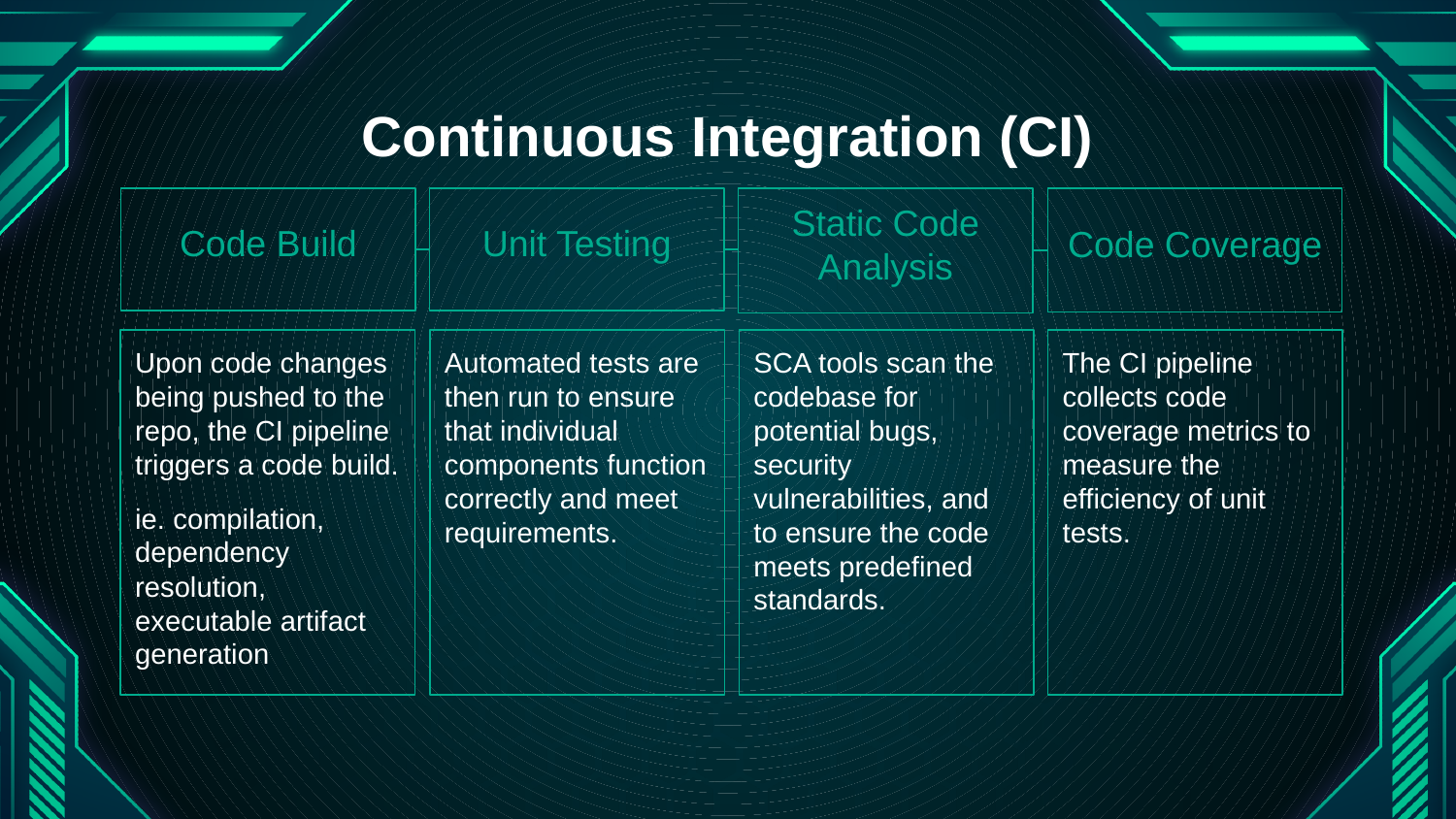

# Continuous Integration (CI)
Code Build
Upon code changes being pushed to the repo, the CI pipeline triggers a code build.
ie. compilation, dependency resolution, executable artifact generation
Unit Testing
Automated tests are then run to ensure that individual components function correctly and meet requirements.
Static Code Analysis
SCA tools scan the codebase for potential bugs, security vulnerabilities, and to ensure the code meets predefined standards.
Code Coverage
The CI pipeline collects code coverage metrics to measure the efficiency of unit tests.